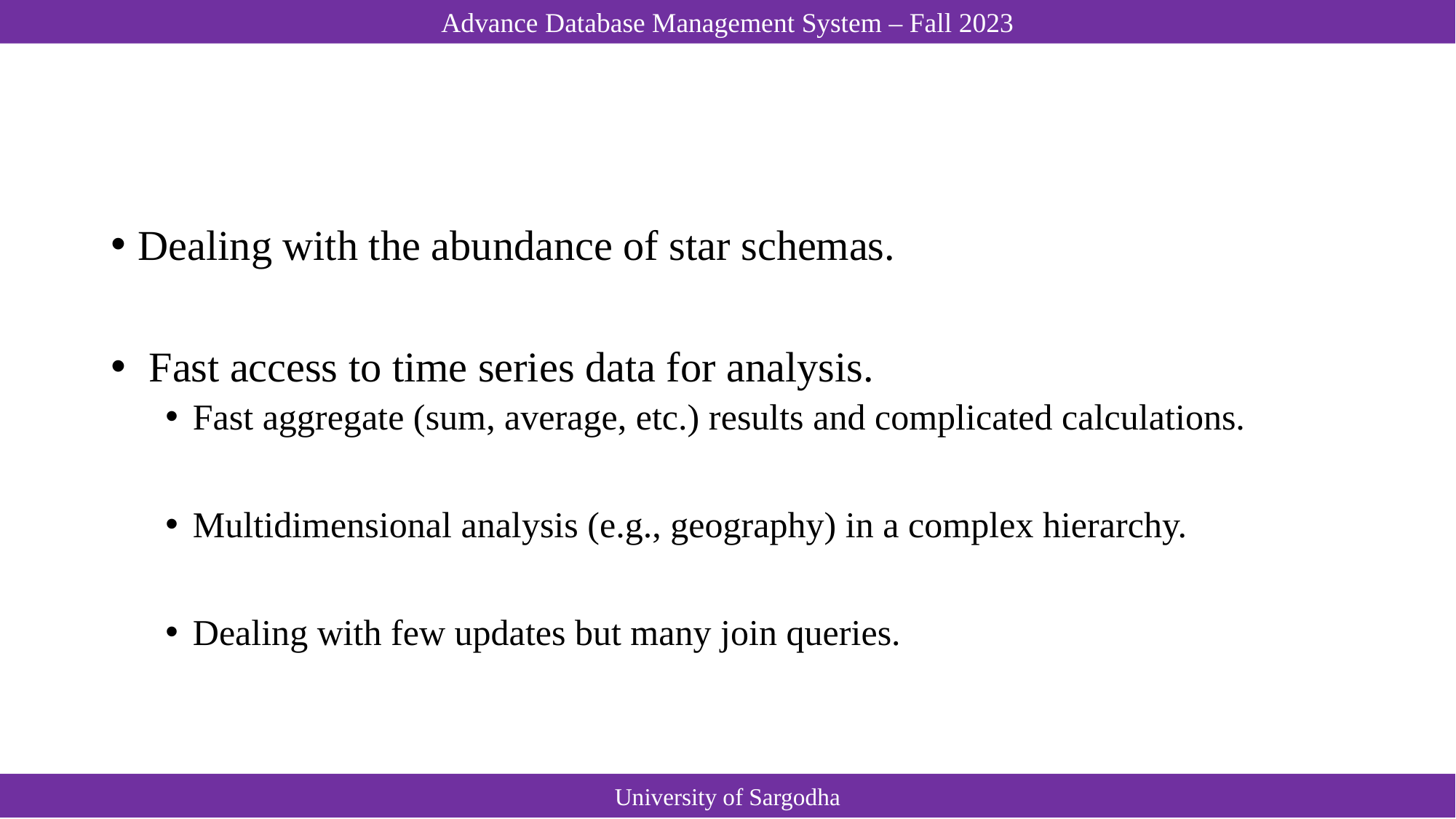

#
Dealing with the abundance of star schemas.

 Fast access to time series data for analysis.
Fast aggregate (sum, average, etc.) results and complicated calculations.

Multidimensional analysis (e.g., geography) in a complex hierarchy.

Dealing with few updates but many join queries.

University of Sargodha